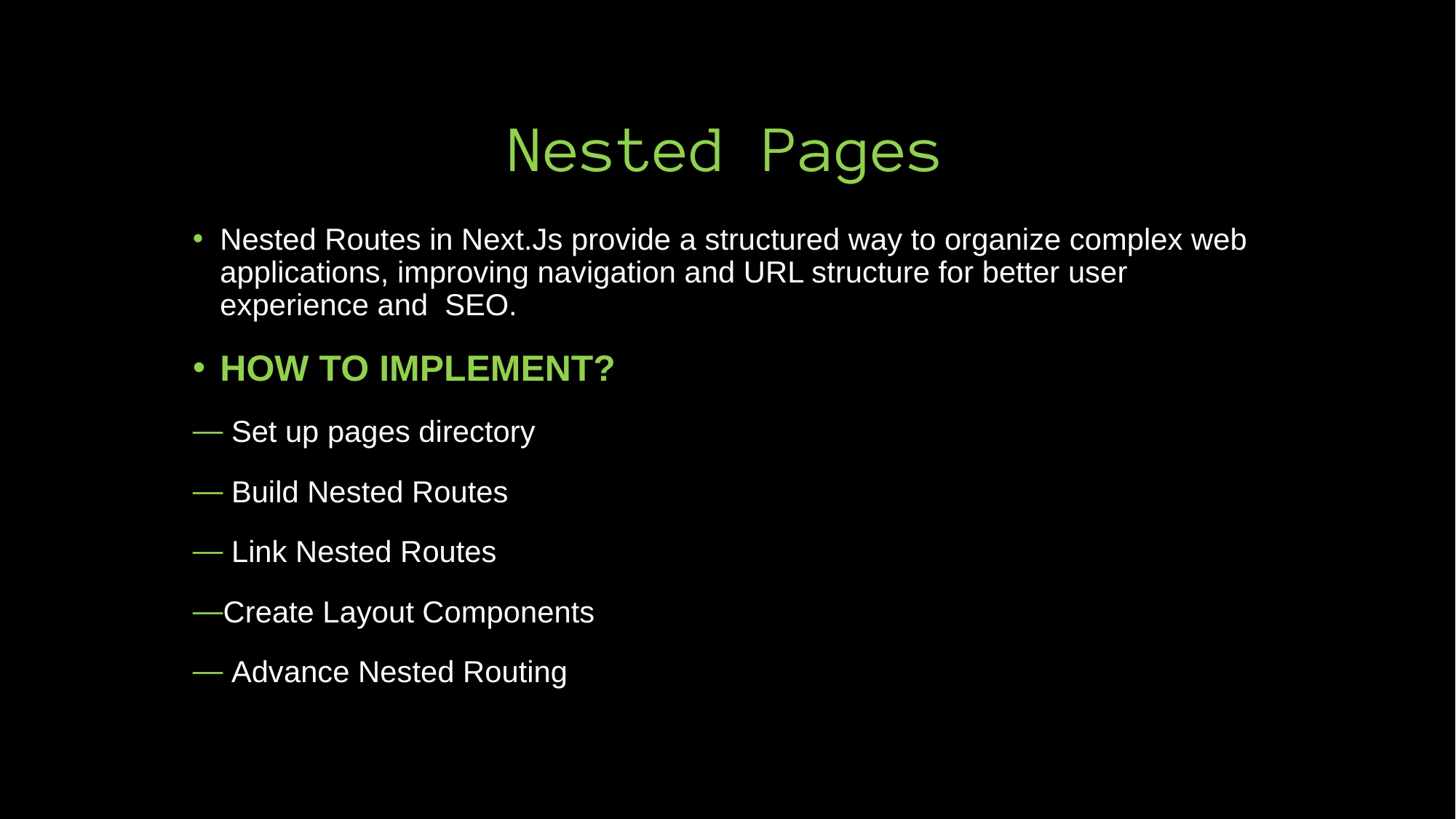

# Nested Pages
Nested Routes in Next.Js provide a structured way to organize complex web applications, improving navigation and URL structure for better user experience and  SEO.
HOW TO IMPLEMENT?
 Set up pages directory
 Build Nested Routes
 Link Nested Routes
Create Layout Components
 Advance Nested Routing